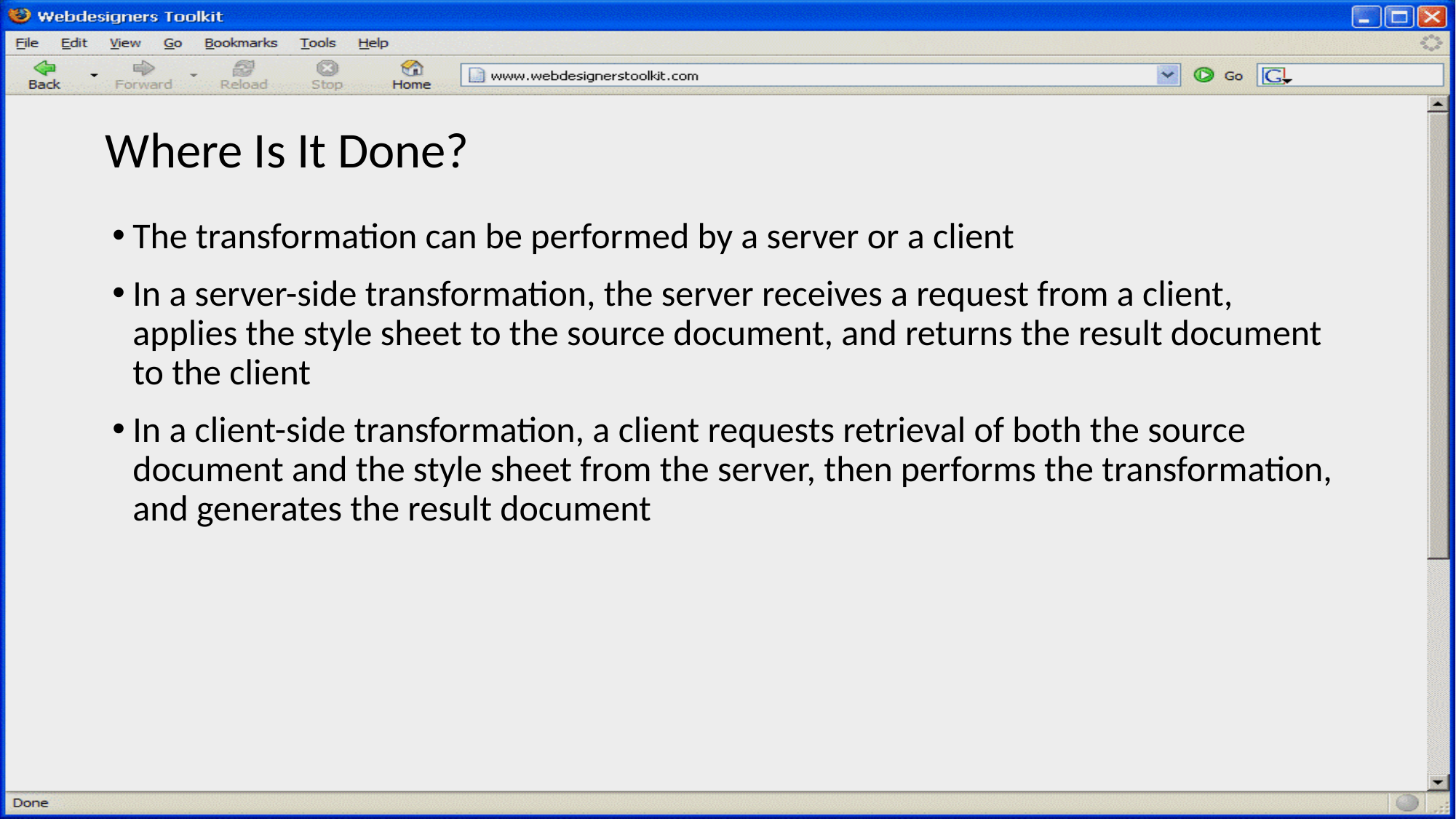

10
# Where Is It Done?
The transformation can be performed by a server or a client
In a server-side transformation, the server receives a request from a client, applies the style sheet to the source document, and returns the result document to the client
In a client-side transformation, a client requests retrieval of both the source document and the style sheet from the server, then performs the transformation, and generates the result document